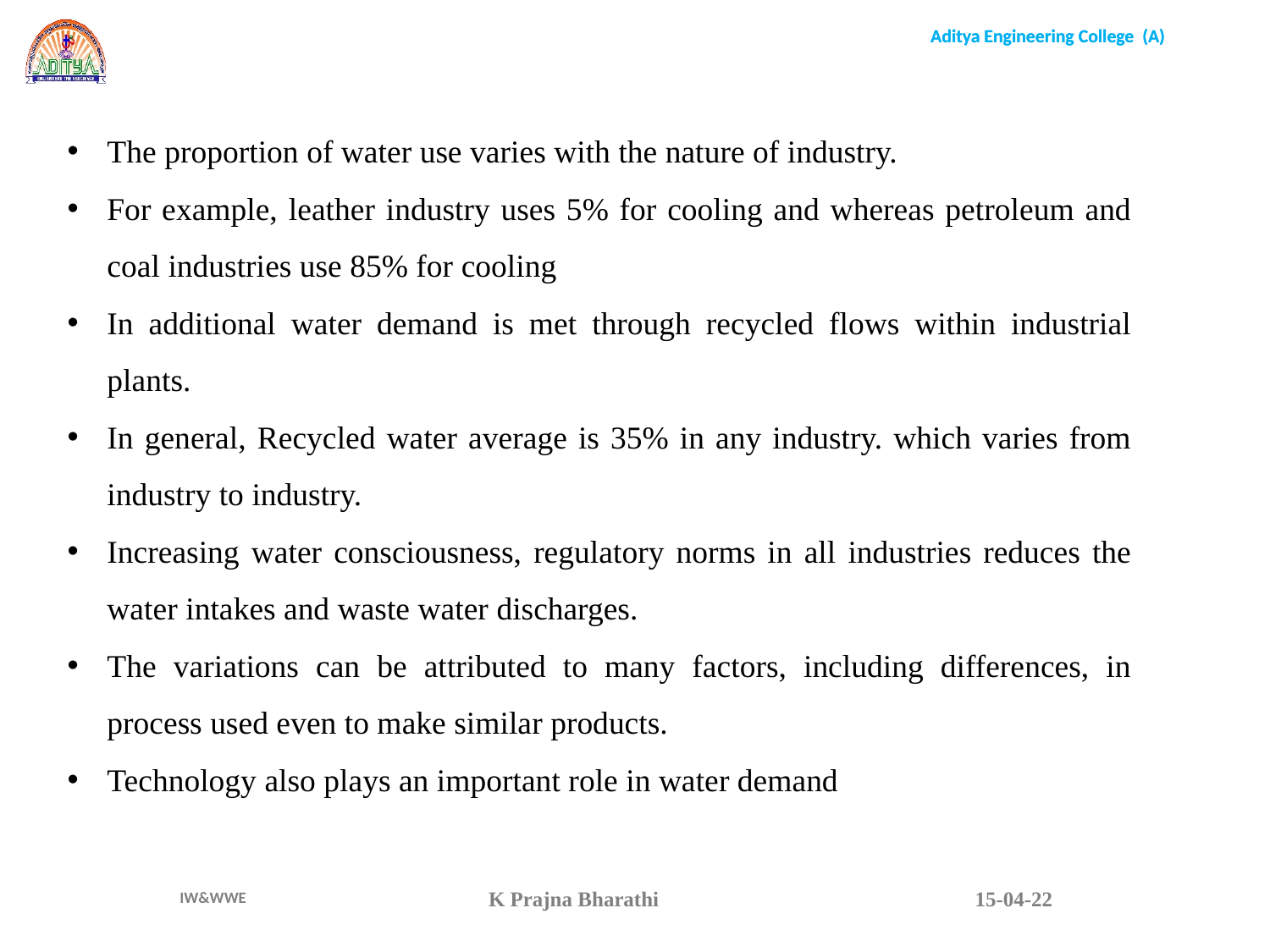

The proportion of water use varies with the nature of industry.
For example, leather industry uses 5% for cooling and whereas petroleum and coal industries use 85% for cooling
In additional water demand is met through recycled flows within industrial plants.
In general, Recycled water average is 35% in any industry. which varies from industry to industry.
Increasing water consciousness, regulatory norms in all industries reduces the water intakes and waste water discharges.
The variations can be attributed to many factors, including differences, in process used even to make similar products.
Technology also plays an important role in water demand

K Prajna Bharathi
15-04-22